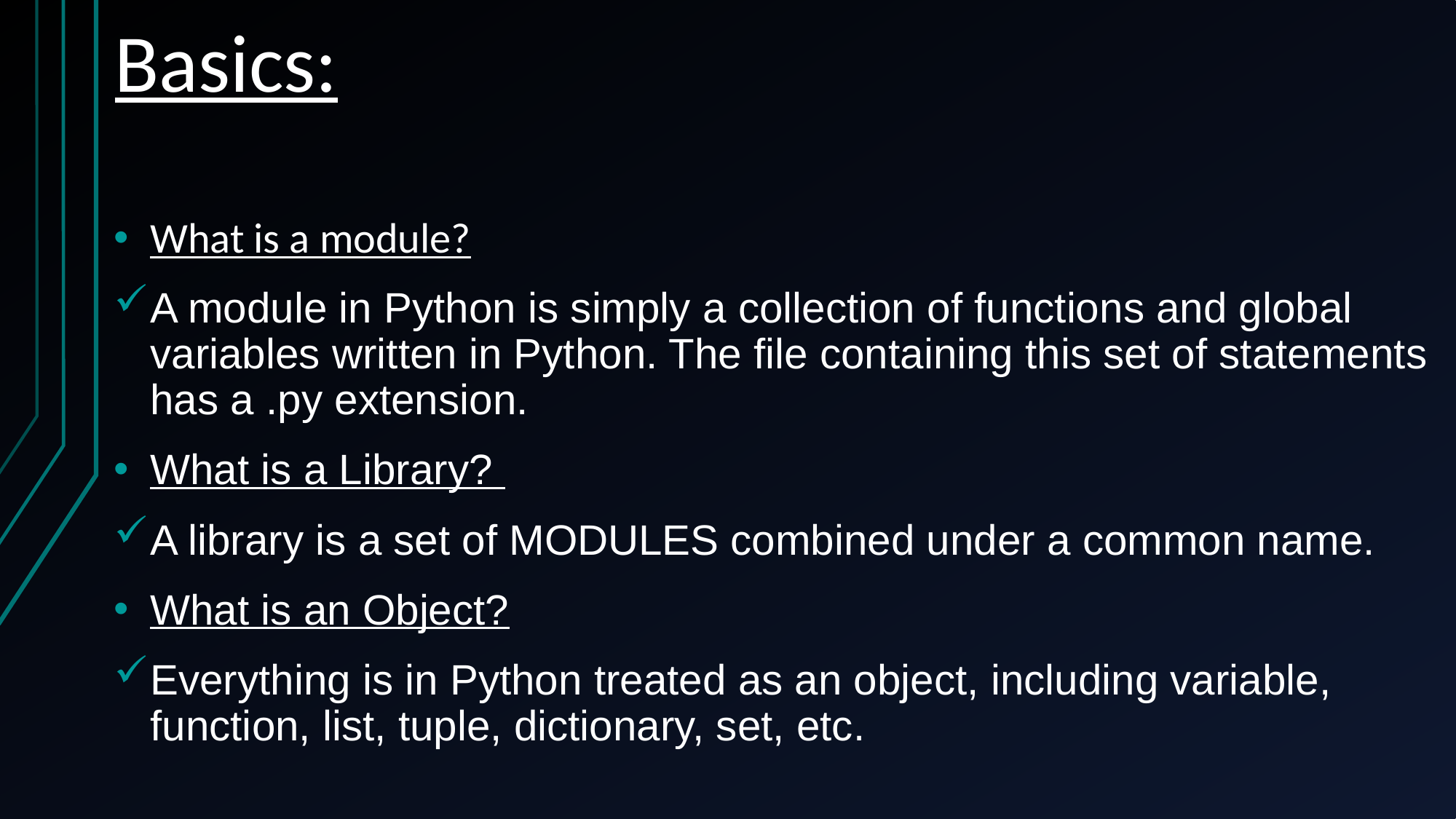

# Basics:

What is a module?
A module in Python is simply a collection of functions and global variables written in Python. The file containing this set of statements has a .py extension.
What is a Library?
A library is a set of MODULES combined under a common name.
What is an Object?
Everything is in Python treated as an object, including variable, function, list, tuple, dictionary, set, etc.